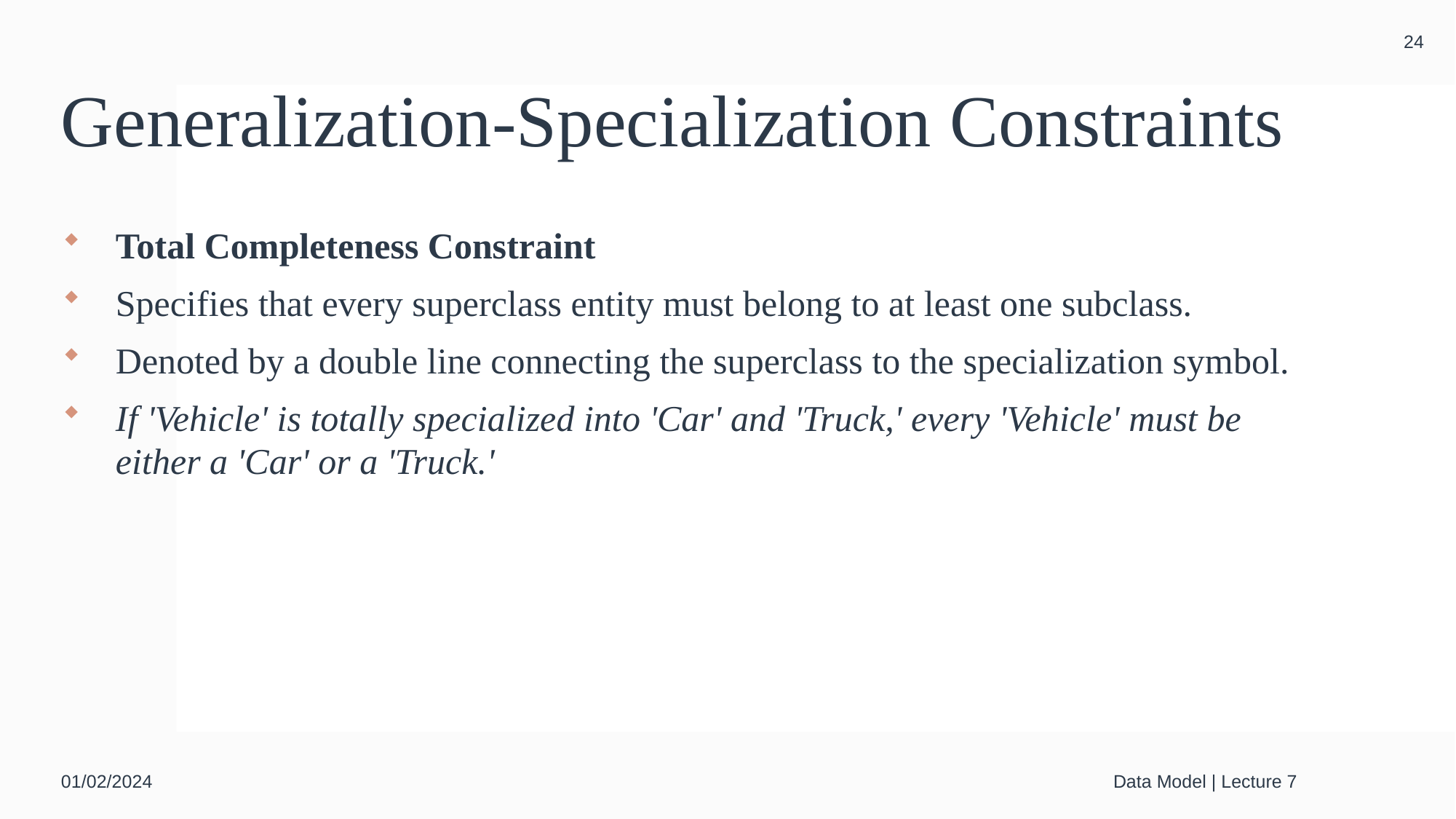

24
# Generalization-Specialization Constraints
Total Completeness Constraint
Specifies that every superclass entity must belong to at least one subclass.
Denoted by a double line connecting the superclass to the specialization symbol.
If 'Vehicle' is totally specialized into 'Car' and 'Truck,' every 'Vehicle' must be either a 'Car' or a 'Truck.'
01/02/2024
Data Model | Lecture 7